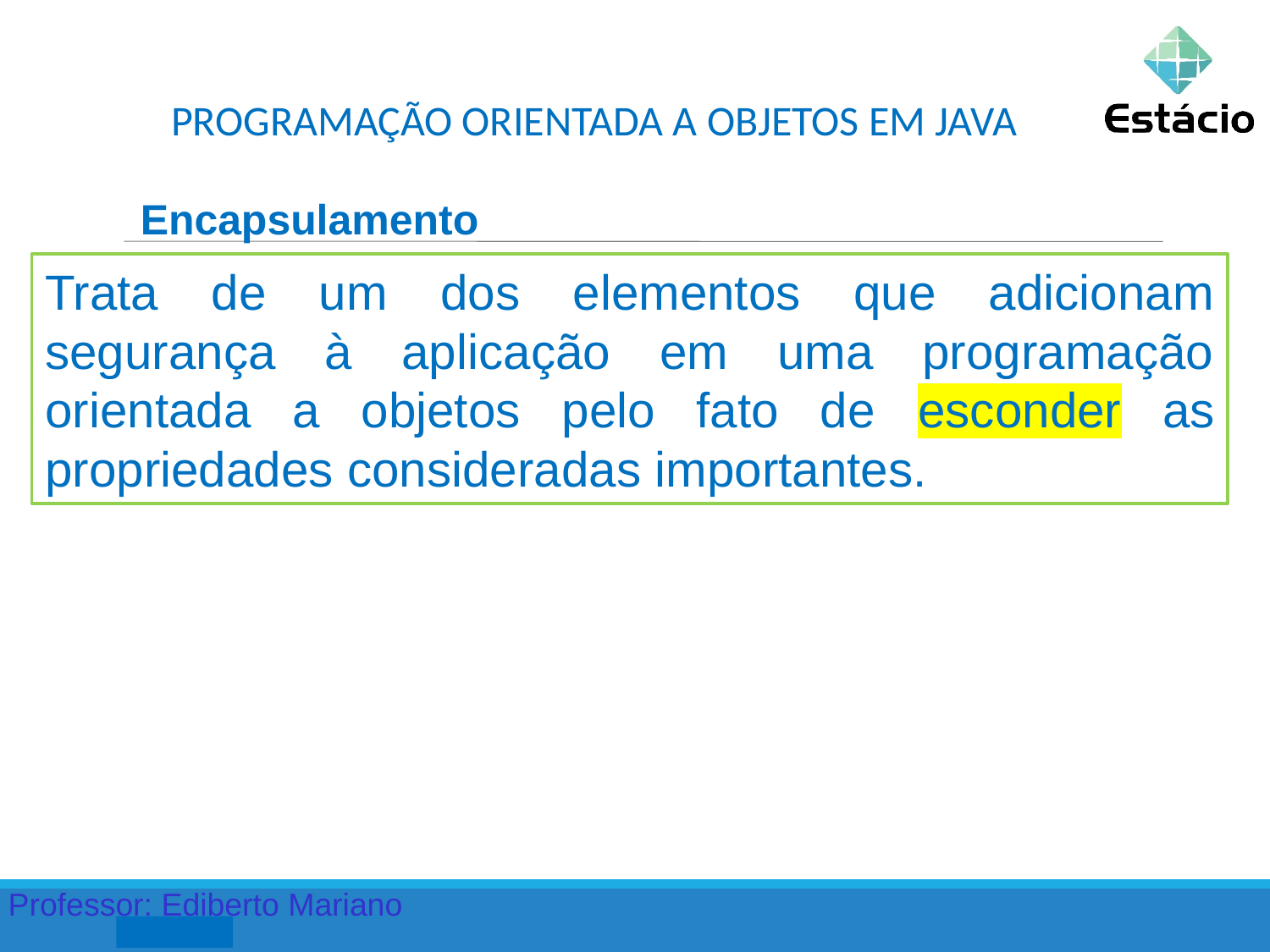

PROGRAMAÇÃO ORIENTADA A OBJETOS EM JAVA
Encapsulamento
Trata de um dos elementos que adicionam segurança à aplicação em uma programação orientada a objetos pelo fato de esconder as propriedades consideradas importantes.